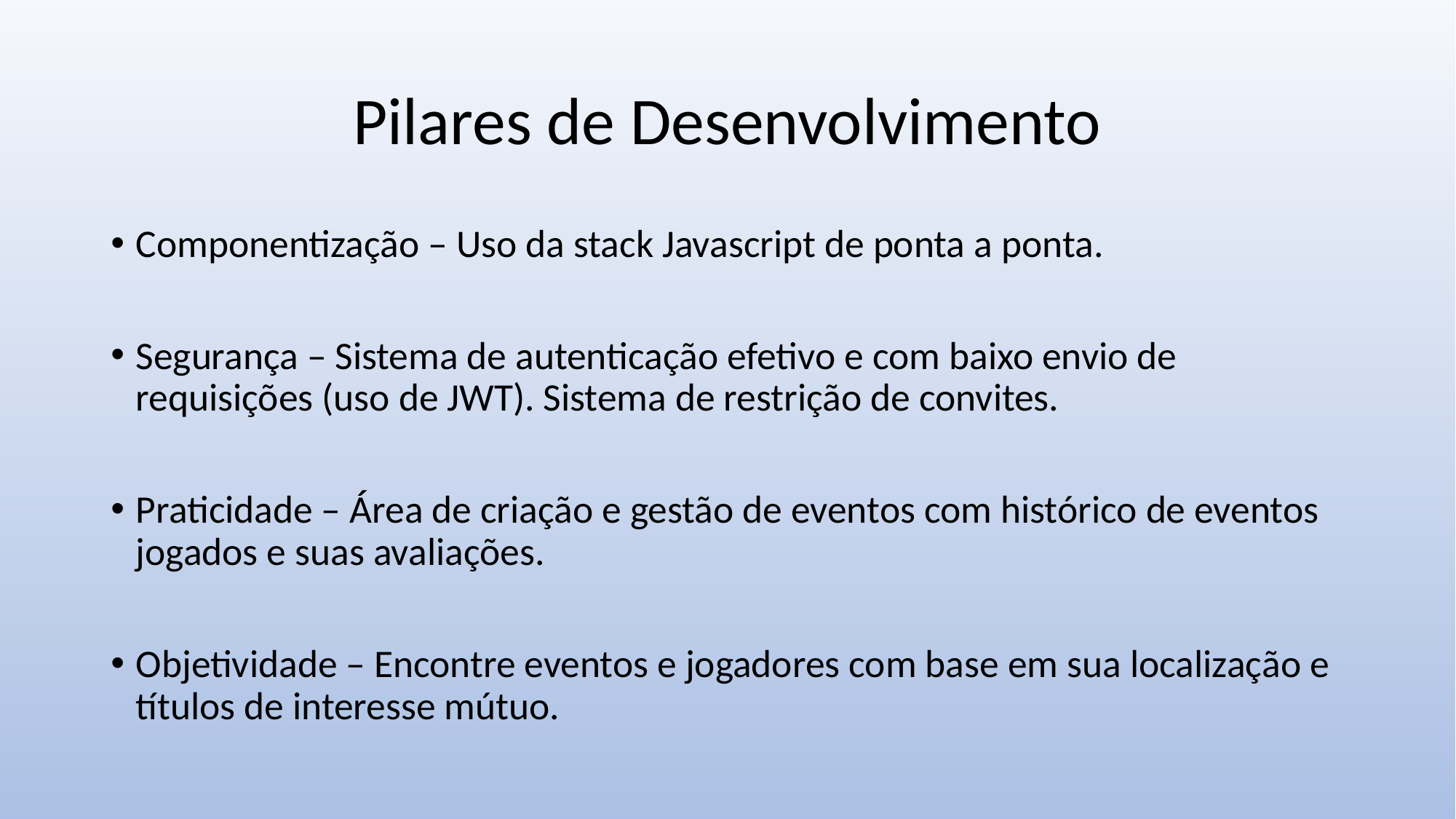

# Pilares de Desenvolvimento
Componentização – Uso da stack Javascript de ponta a ponta.

Segurança – Sistema de autenticação efetivo e com baixo envio de requisições (uso de JWT). Sistema de restrição de convites.

Praticidade – Área de criação e gestão de eventos com histórico de eventos jogados e suas avaliações.

Objetividade – Encontre eventos e jogadores com base em sua localização e títulos de interesse mútuo.